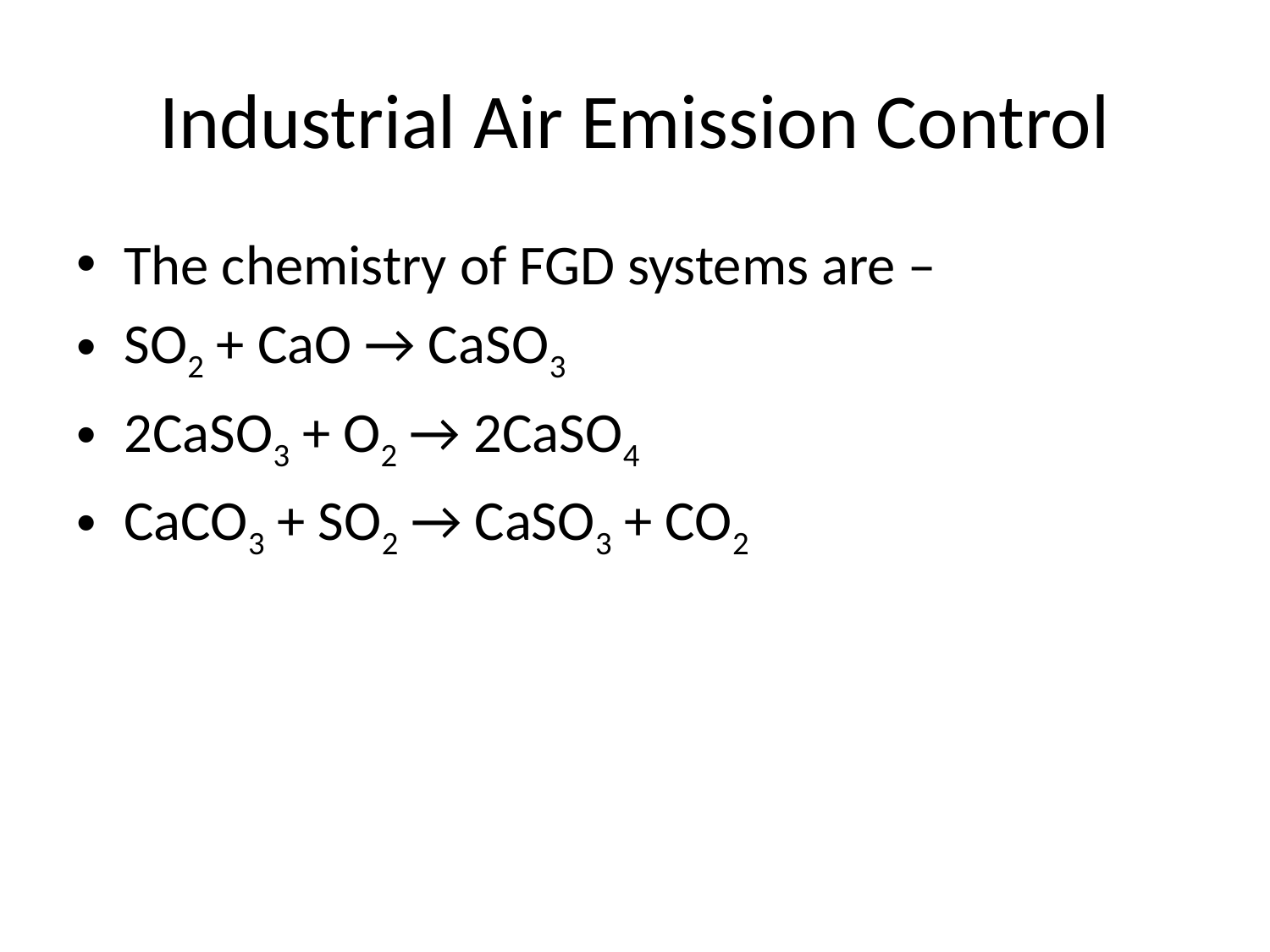

# Industrial Air Emission Control
The chemistry of FGD systems are –
SO2 + CaO → CaSO3
2CaSO3 + O2 → 2CaSO4
CaCO3 + SO2 → CaSO3 + CO2